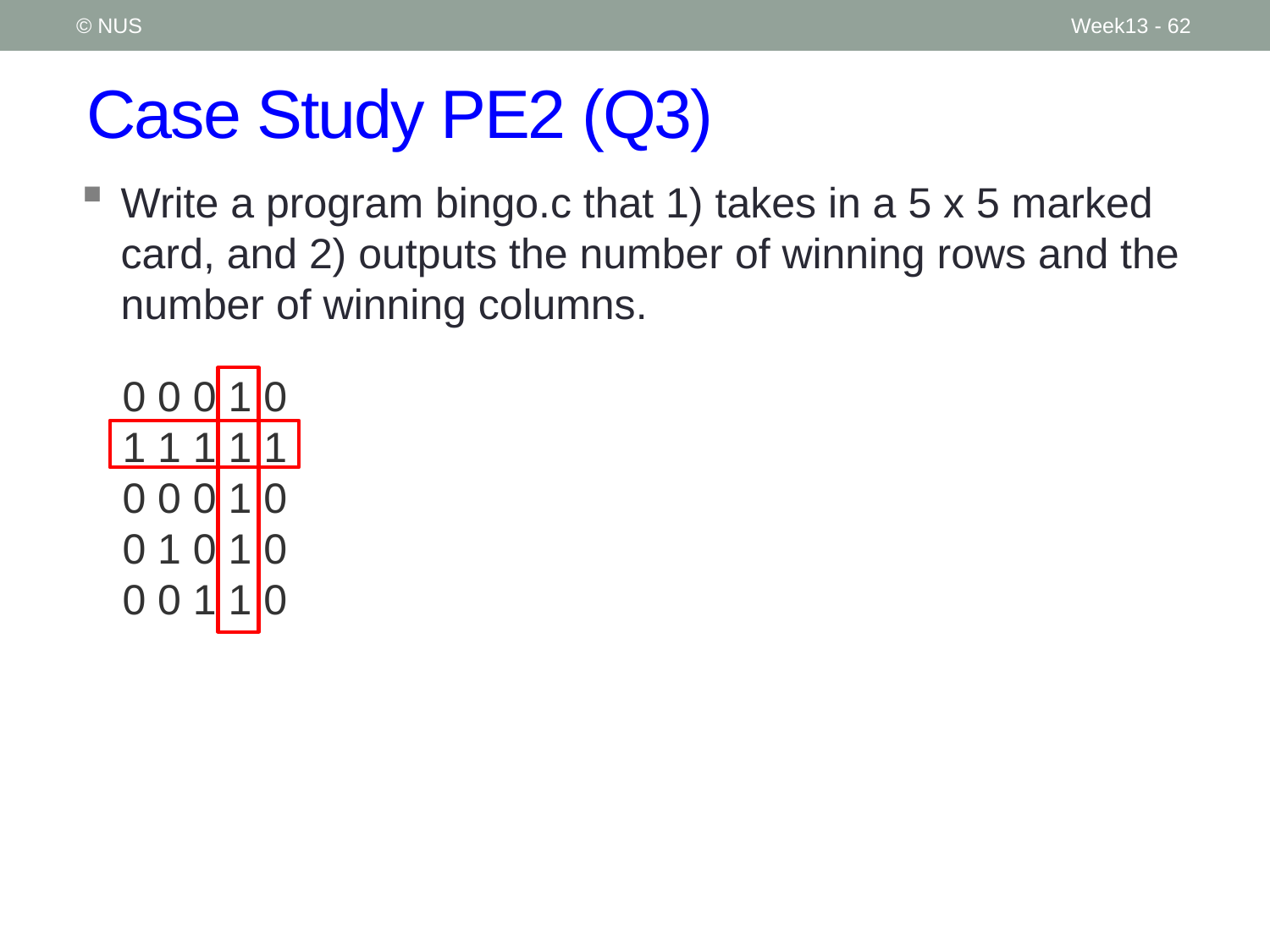

© NUS
Week13 - 62
# Case Study PE2 (Q3)

Write a program bingo.c that 1) takes in a 5 x 5 marked card, and 2) outputs the number of winning rows and the number of winning columns.

0 0 0 1 0
1 1 1 1 1
0 0 0 1 0
0 1 0 1 0
0 0 1 1 0